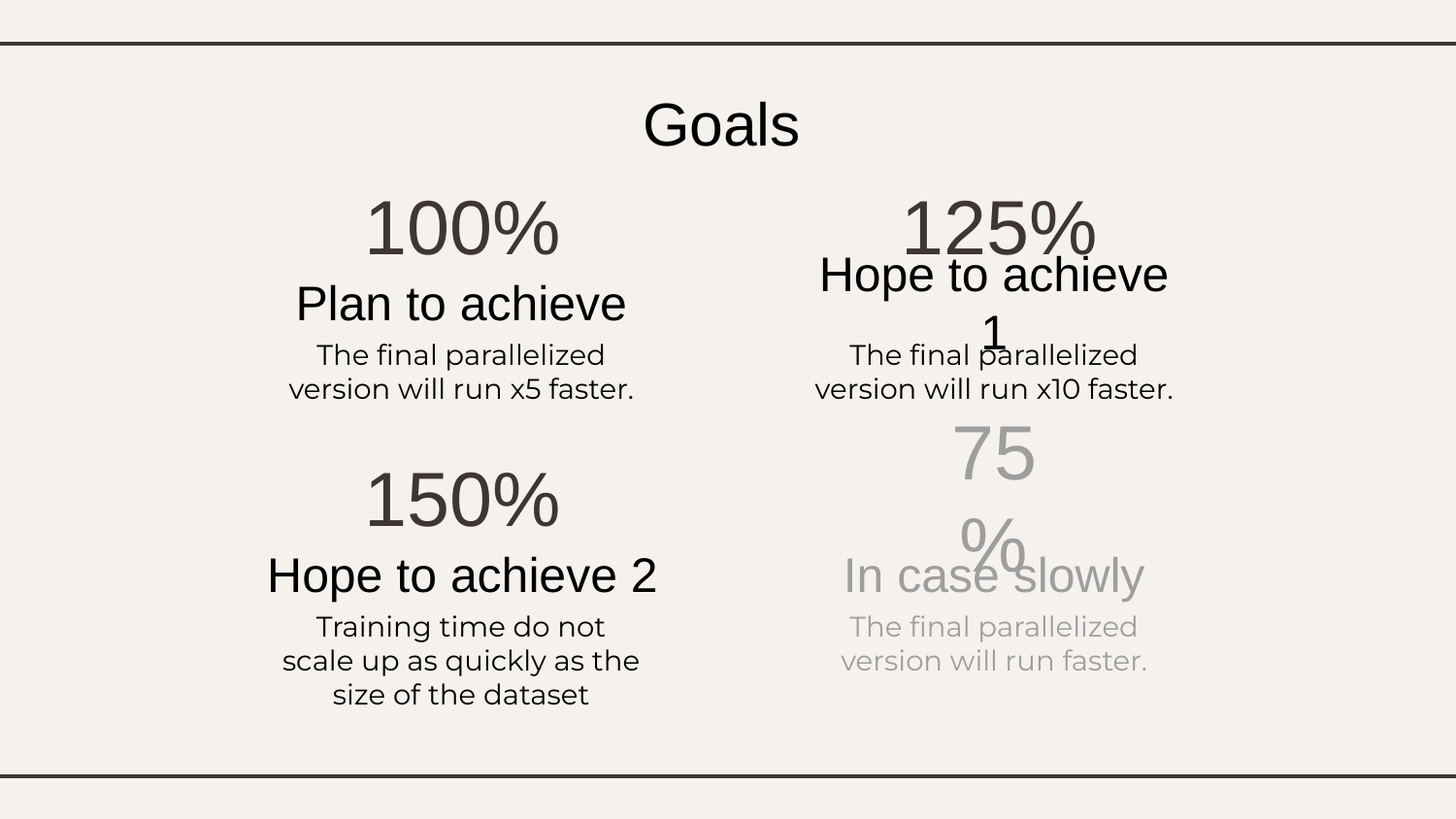

# Goals
100%
125%
Plan to achieve
Hope to achieve 1
The final parallelized version will run x5 faster.
The final parallelized version will run x10 faster.
75%
150%
Hope to achieve 2
In case slowly
Training time do not scale up as quickly as the size of the dataset
The final parallelized version will run faster.